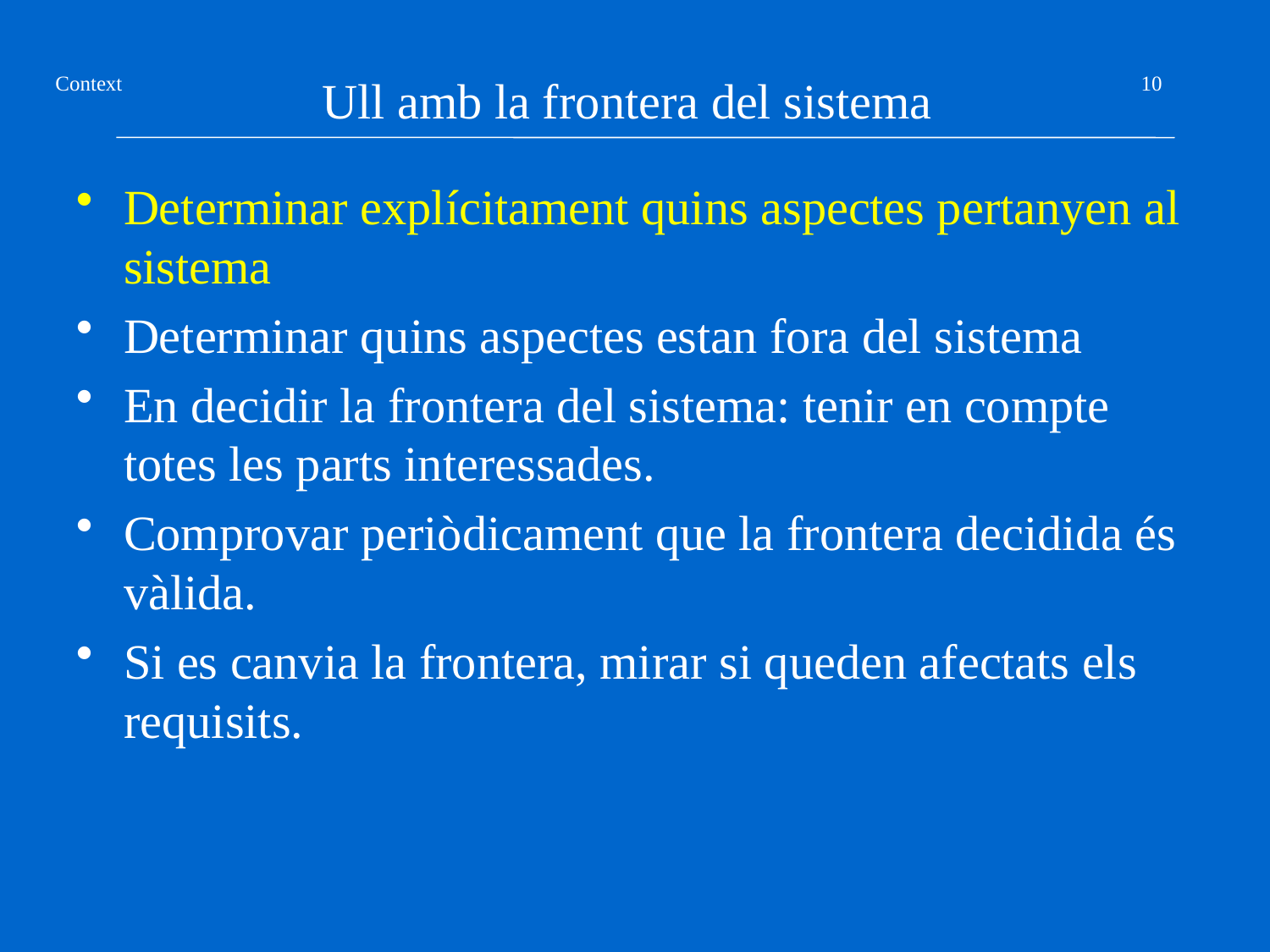

Ull amb la frontera del sistema
10
Determinar explícitament quins aspectes pertanyen al sistema
Determinar quins aspectes estan fora del sistema
En decidir la frontera del sistema: tenir en compte totes les parts interessades.
Comprovar periòdicament que la frontera decidida és vàlida.
Si es canvia la frontera, mirar si queden afectats els requisits.